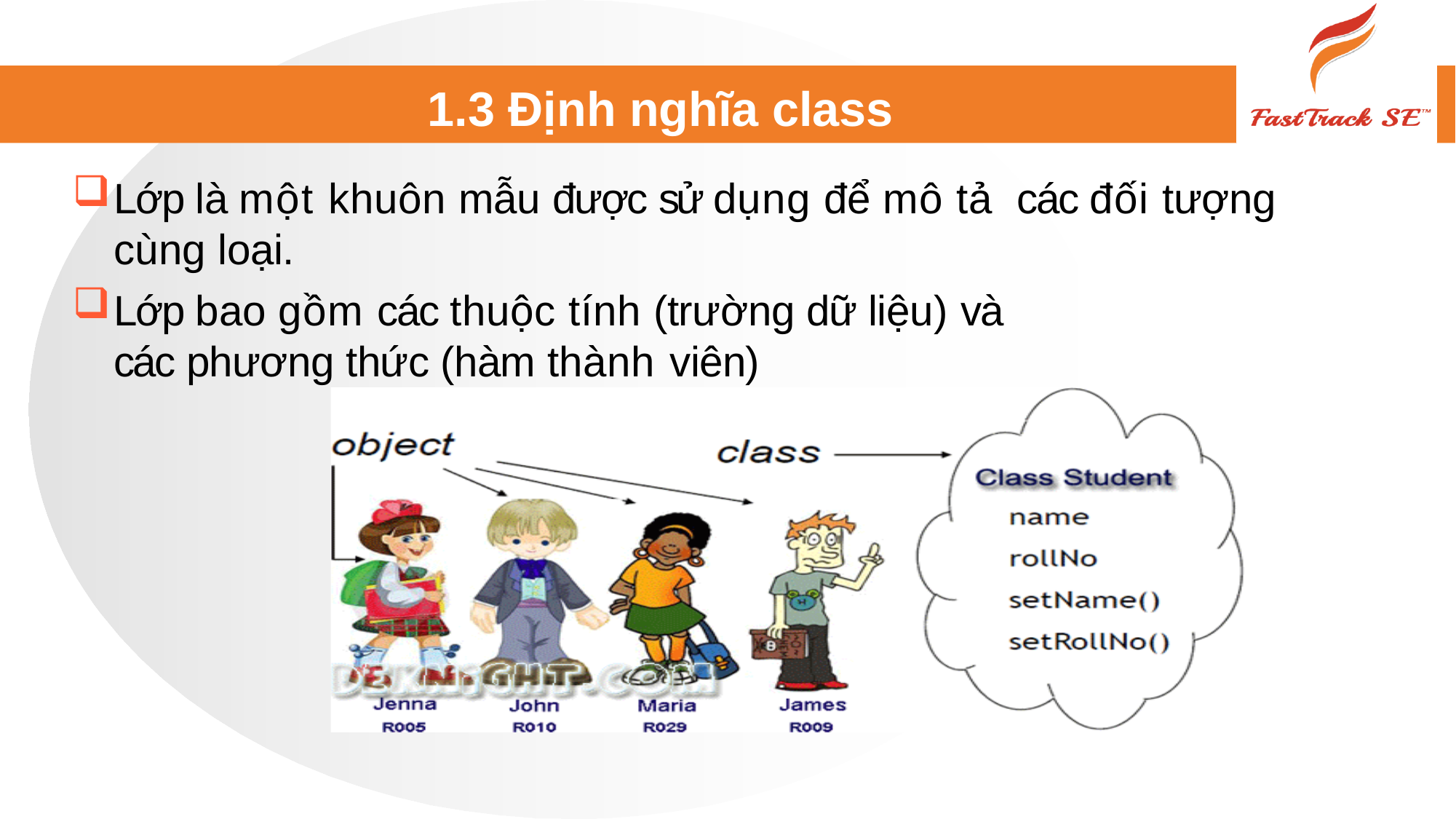

1.3 Định nghĩa class
Lớp là một khuôn mẫu được sử dụng để mô tả  các đối tượng cùng loại.
Lớp bao gồm các thuộc tính (trường dữ liệu) và
các phương thức (hàm thành viên)